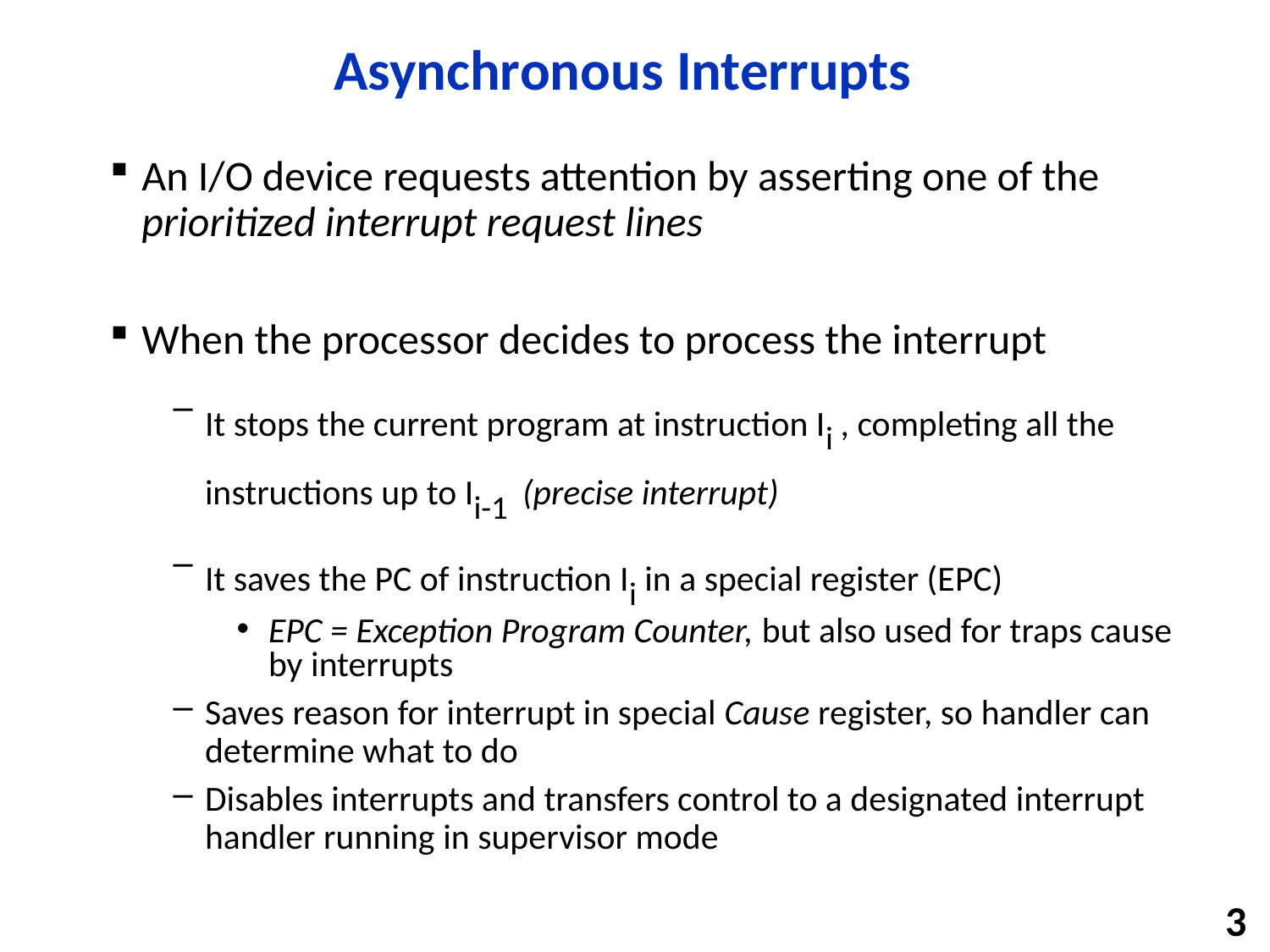

# Asynchronous Interrupts
An I/O device requests attention by asserting one of the prioritized interrupt request lines

When the processor decides to process the interrupt
It stops the current program at instruction Ii , completing all the instructions up to Ii-1  (precise interrupt)
It saves the PC of instruction Ii in a special register (EPC)
EPC = Exception Program Counter, but also used for traps cause by interrupts
Saves reason for interrupt in special Cause register, so handler can determine what to do
Disables interrupts and transfers control to a designated interrupt handler running in supervisor mode
3